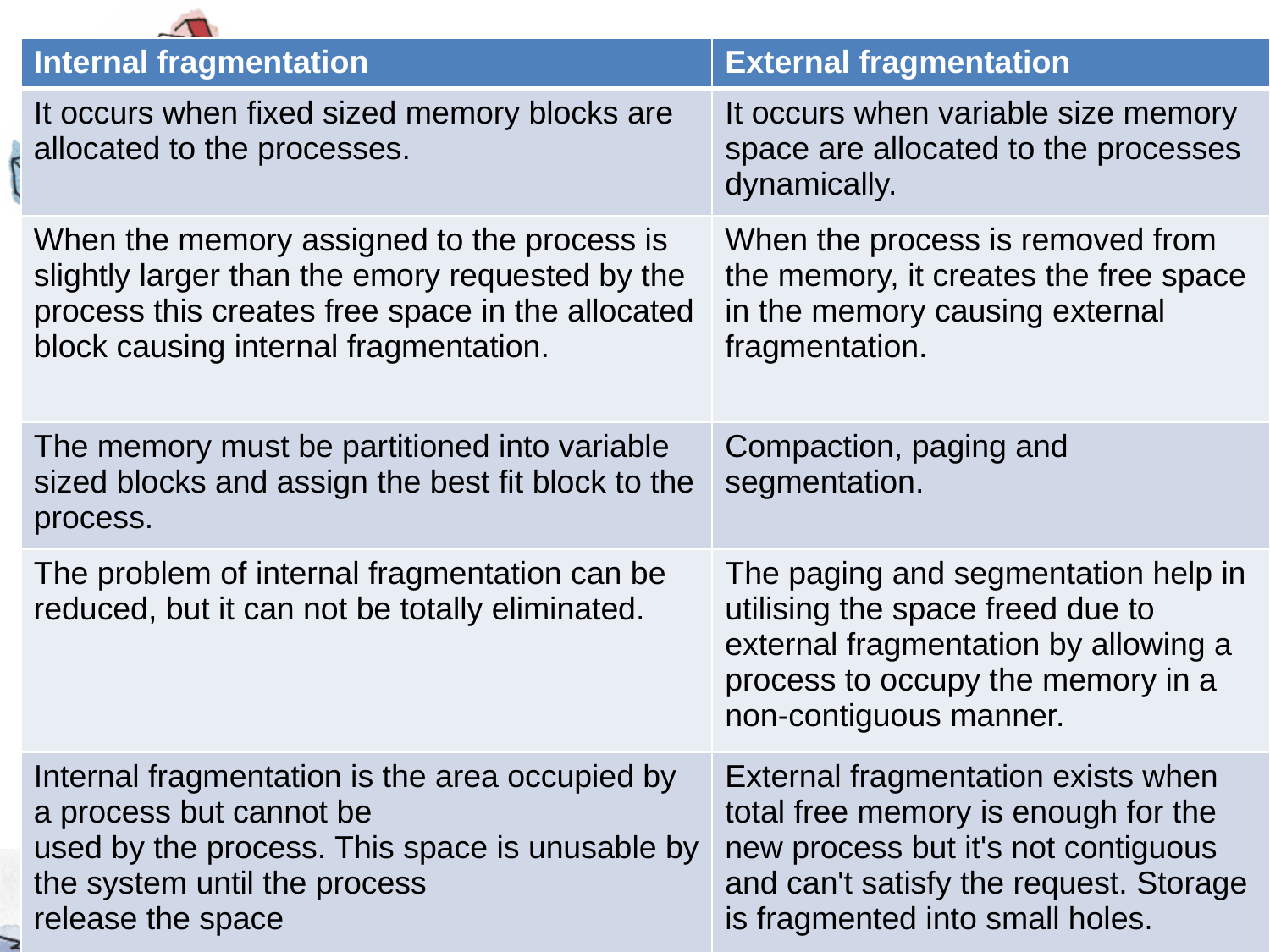

| Internal fragmentation | External fragmentation |
| --- | --- |
| It occurs when fixed sized memory blocks are allocated to the processes. | It occurs when variable size memory space are allocated to the processes dynamically. |
| When the memory assigned to the process is slightly larger than the emory requested by the process this creates free space in the allocated block causing internal fragmentation. | When the process is removed from the memory, it creates the free space in the memory causing external fragmentation. |
| The memory must be partitioned into variable sized blocks and assign the best fit block to the process. | Compaction, paging and segmentation. |
| The problem of internal fragmentation can be reduced, but it can not be totally eliminated. | The paging and segmentation help in utilising the space freed due to external fragmentation by allowing a process to occupy the memory in a non-contiguous manner. |
| Internal fragmentation is the area occupied by a process but cannot be used by the process. This space is unusable by the system until the process release the space | External fragmentation exists when total free memory is enough for the new process but it's not contiguous and can't satisfy the request. Storage is fragmented into small holes. |
#